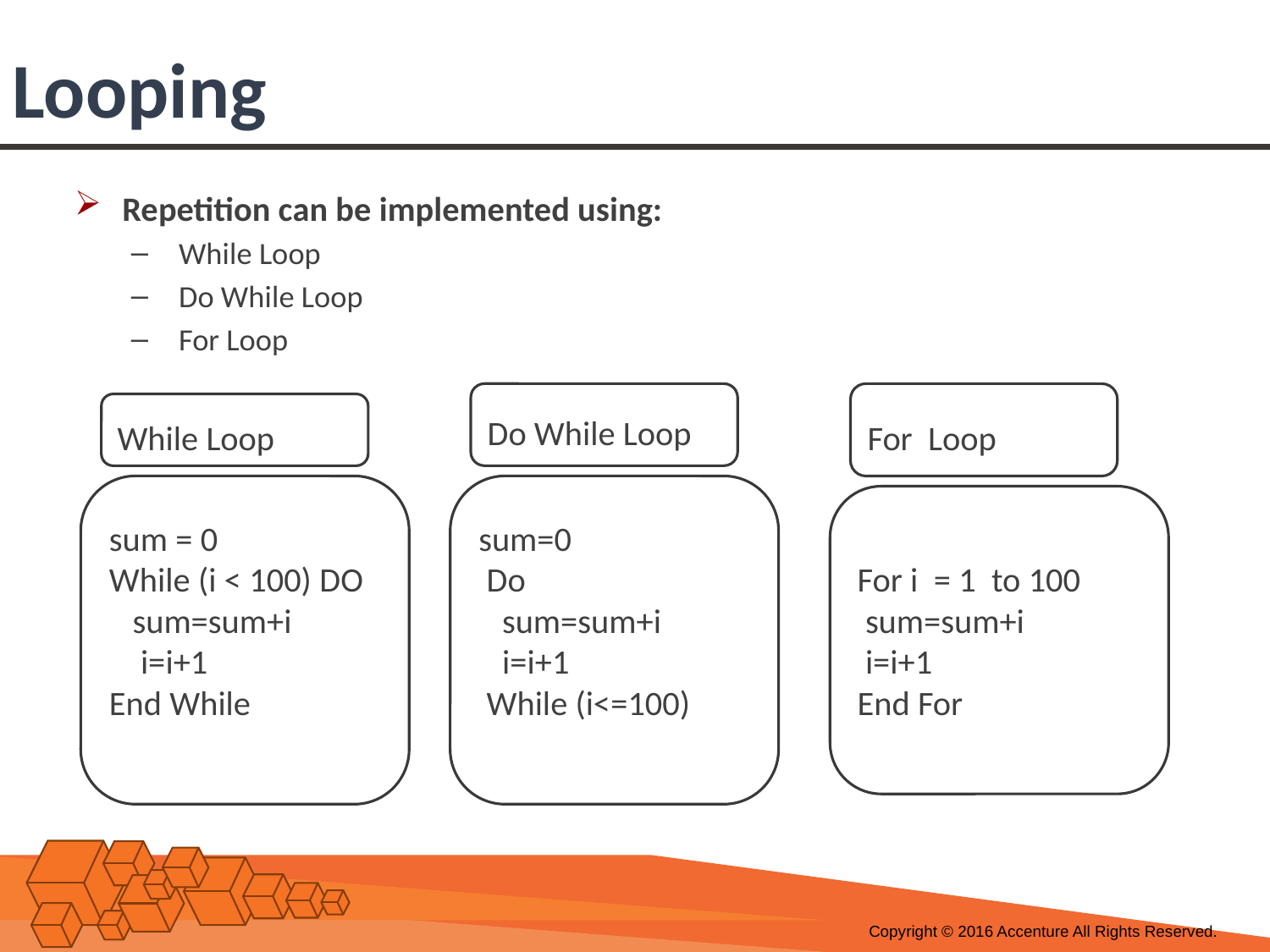

# Looping
Repetition can be implemented using:
While Loop
Do While Loop
For Loop
Do While Loop
For  Loop
While Loop

sum = 0
While (i < 100) DO
   sum=sum+i
    i=i+1
End While

sum=0
 Do
   sum=sum+i
   i=i+1
 While (i<=100)

For i  = 1  to 100
 sum=sum+i
 i=i+1
End For